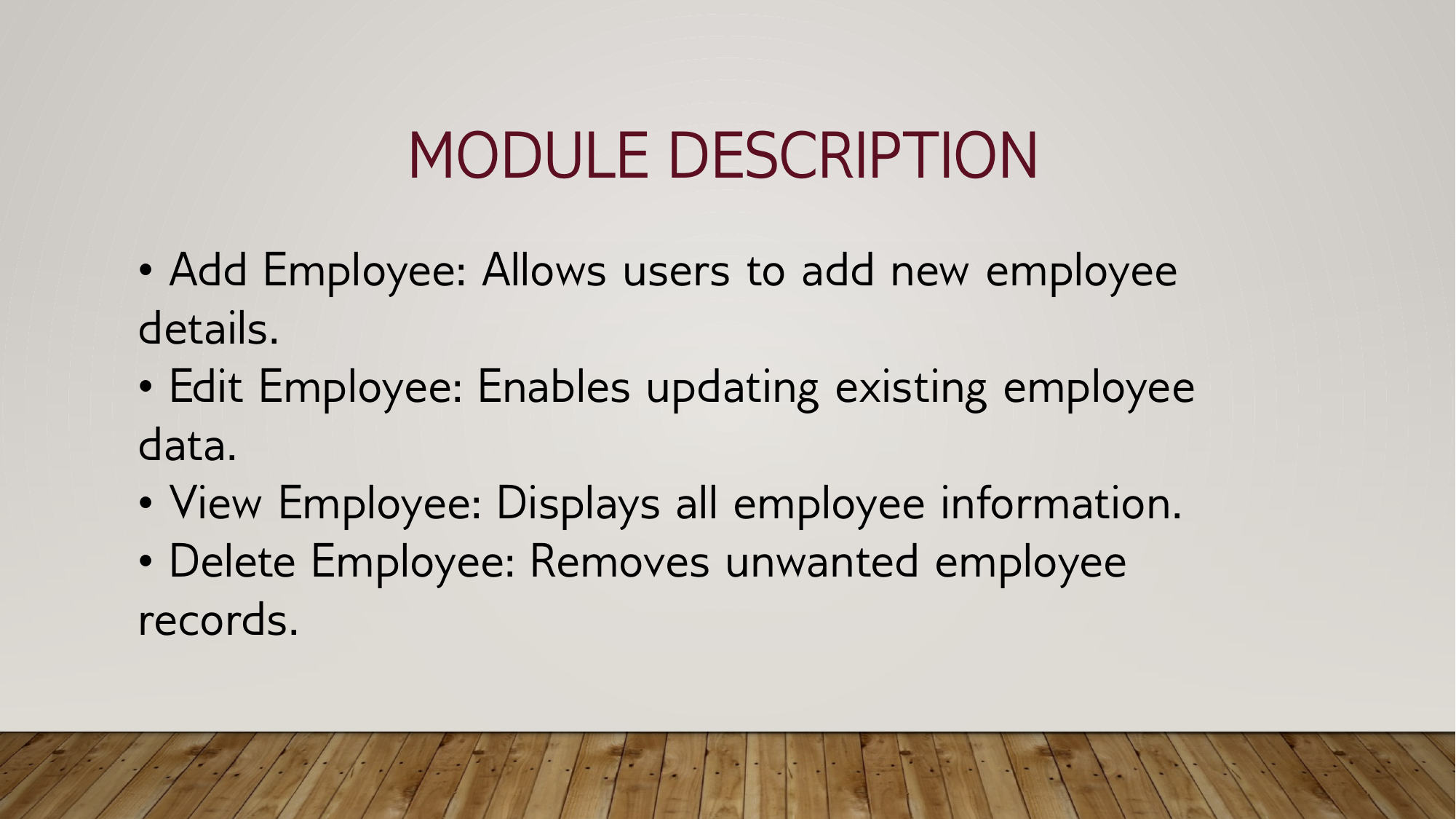

MODULE DESCRIPTION
• Add Employee: Allows users to add new employee details.
• Edit Employee: Enables updating existing employee data.
• View Employee: Displays all employee information.
• Delete Employee: Removes unwanted employee records.